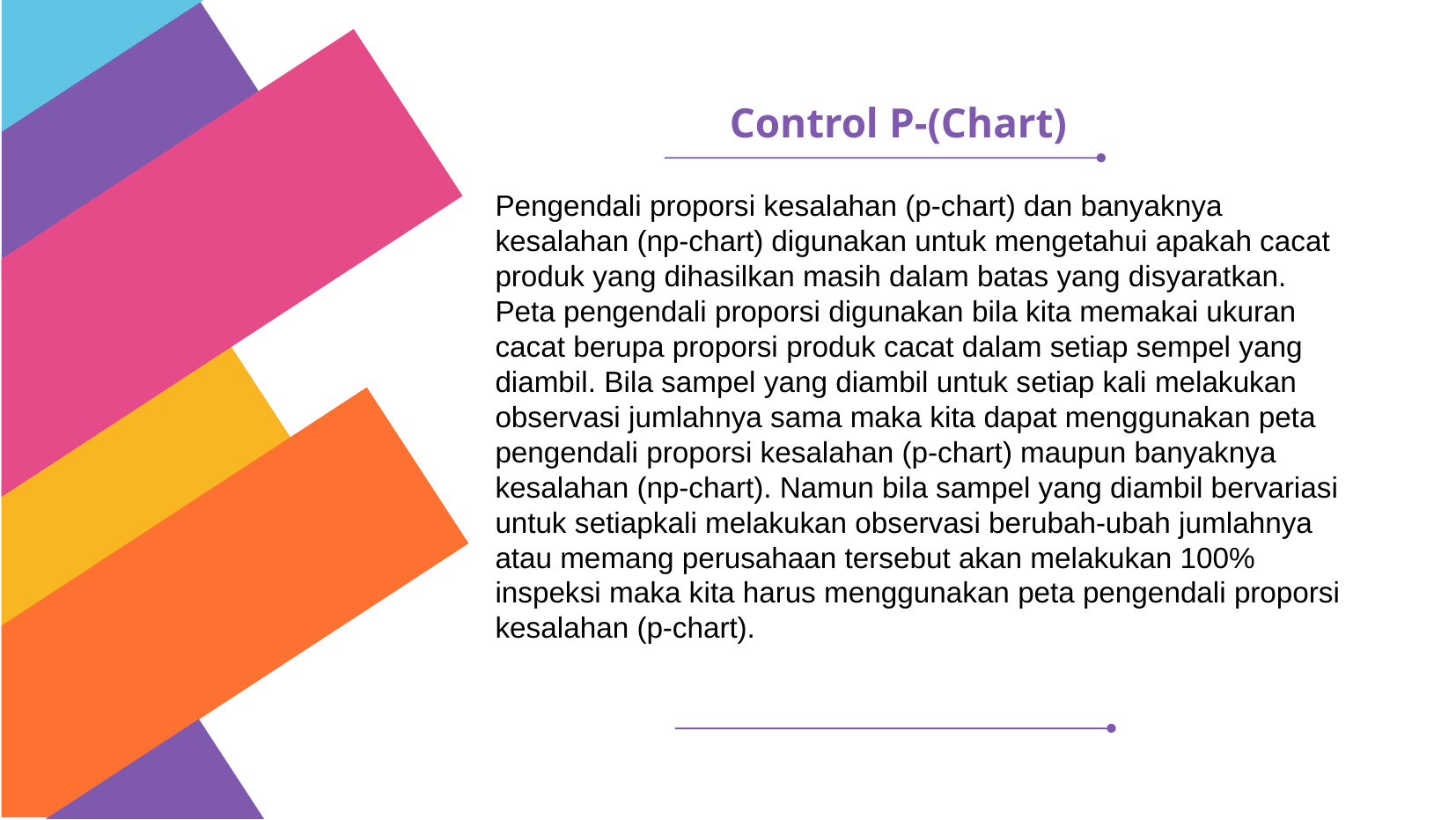

# Control P-(Chart)

Pengendali proporsi kesalahan (p-chart) dan banyaknya kesalahan (np-chart) digunakan untuk mengetahui apakah cacat produk yang dihasilkan masih dalam batas yang disyaratkan.
Peta pengendali proporsi digunakan bila kita memakai ukuran cacat berupa proporsi produk cacat dalam setiap sempel yang diambil. Bila sampel yang diambil untuk setiap kali melakukan observasi jumlahnya sama maka kita dapat menggunakan peta pengendali proporsi kesalahan (p-chart) maupun banyaknya kesalahan (np-chart). Namun bila sampel yang diambil bervariasi untuk setiapkali melakukan observasi berubah-ubah jumlahnya atau memang perusahaan tersebut akan melakukan 100% inspeksi maka kita harus menggunakan peta pengendali proporsi kesalahan (p-chart).